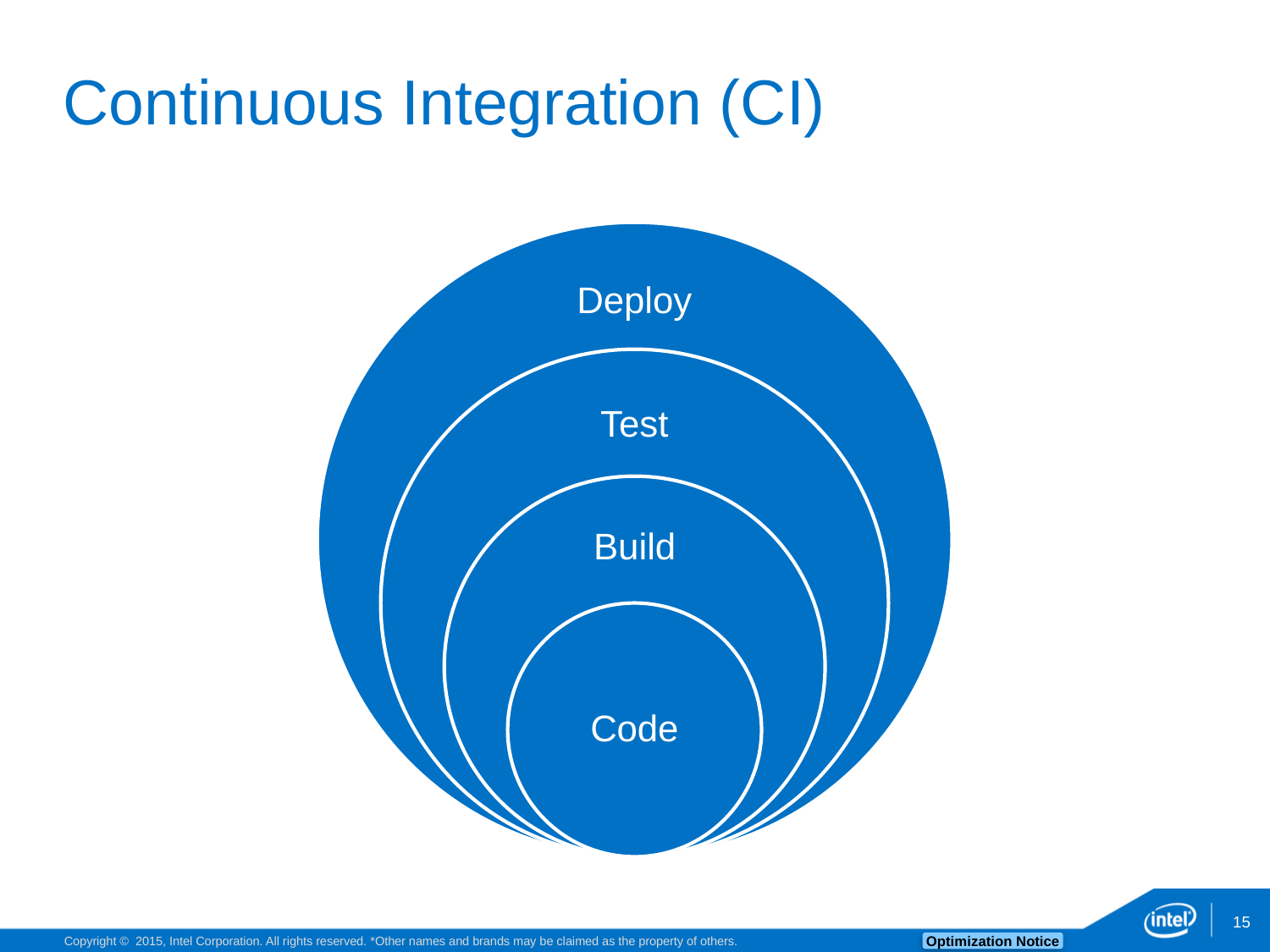

# Continuous Integration (CI)
Deploy
Test
Build
Code
15